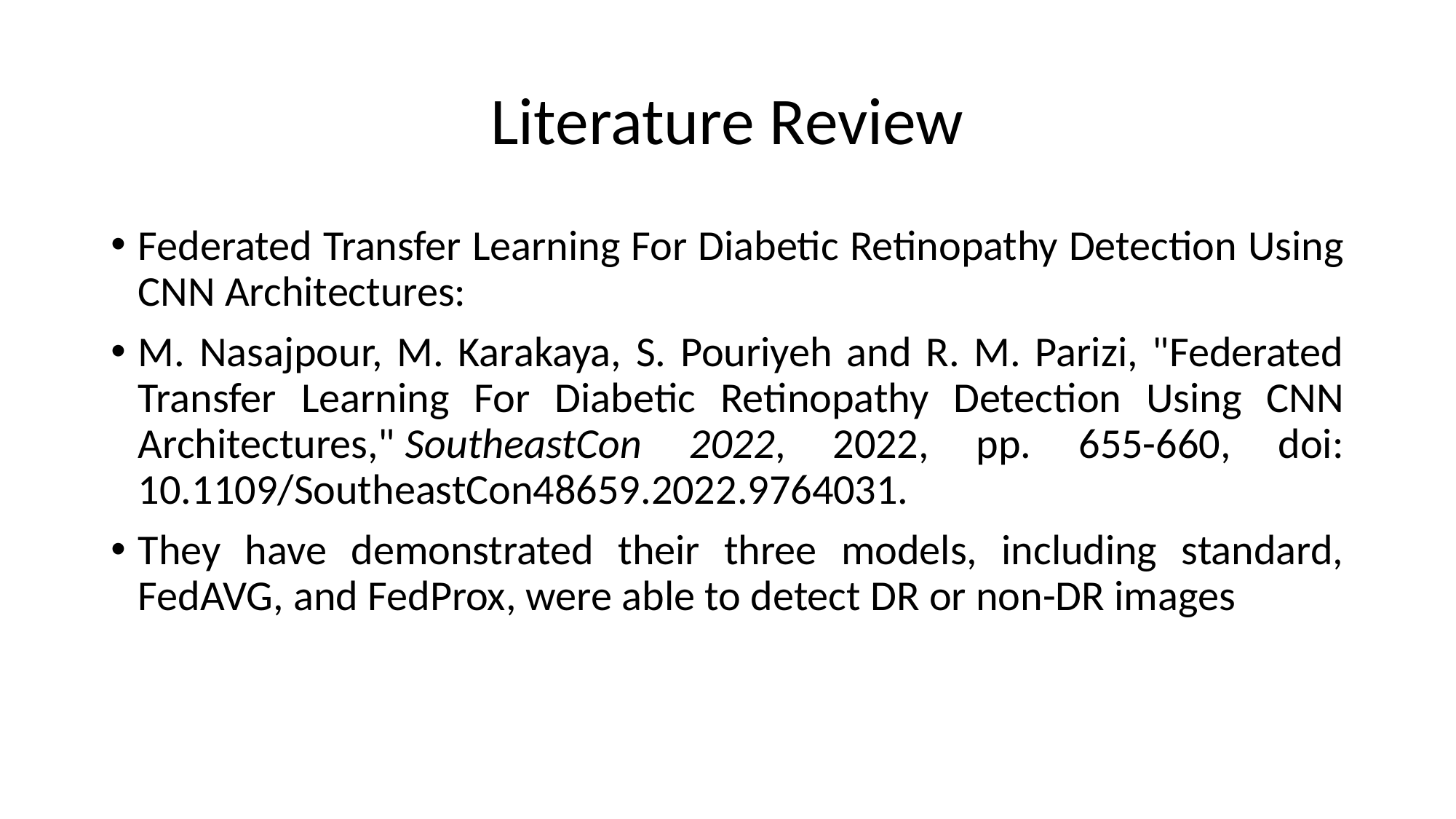

# Literature Review
Federated Transfer Learning For Diabetic Retinopathy Detection Using CNN Architectures:
M. Nasajpour, M. Karakaya, S. Pouriyeh and R. M. Parizi, "Federated Transfer Learning For Diabetic Retinopathy Detection Using CNN Architectures," SoutheastCon 2022, 2022, pp. 655-660, doi: 10.1109/SoutheastCon48659.2022.9764031.
They have demonstrated their three models, including standard, FedAVG, and FedProx, were able to detect DR or non-DR images